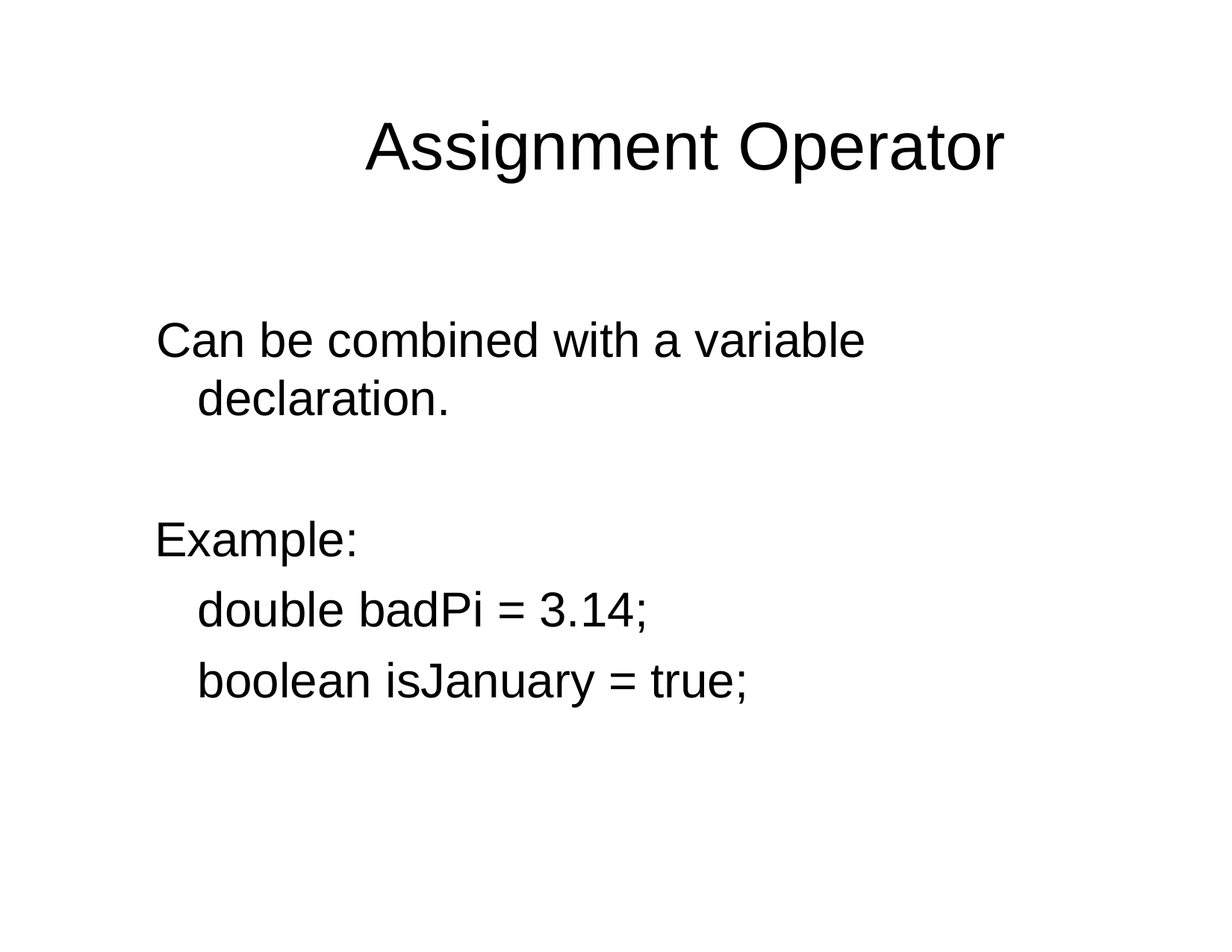

# Assignment Operator
Can be combined with a variable declaration.

Example:
double badPi = 3.14; boolean isJanuary = true;